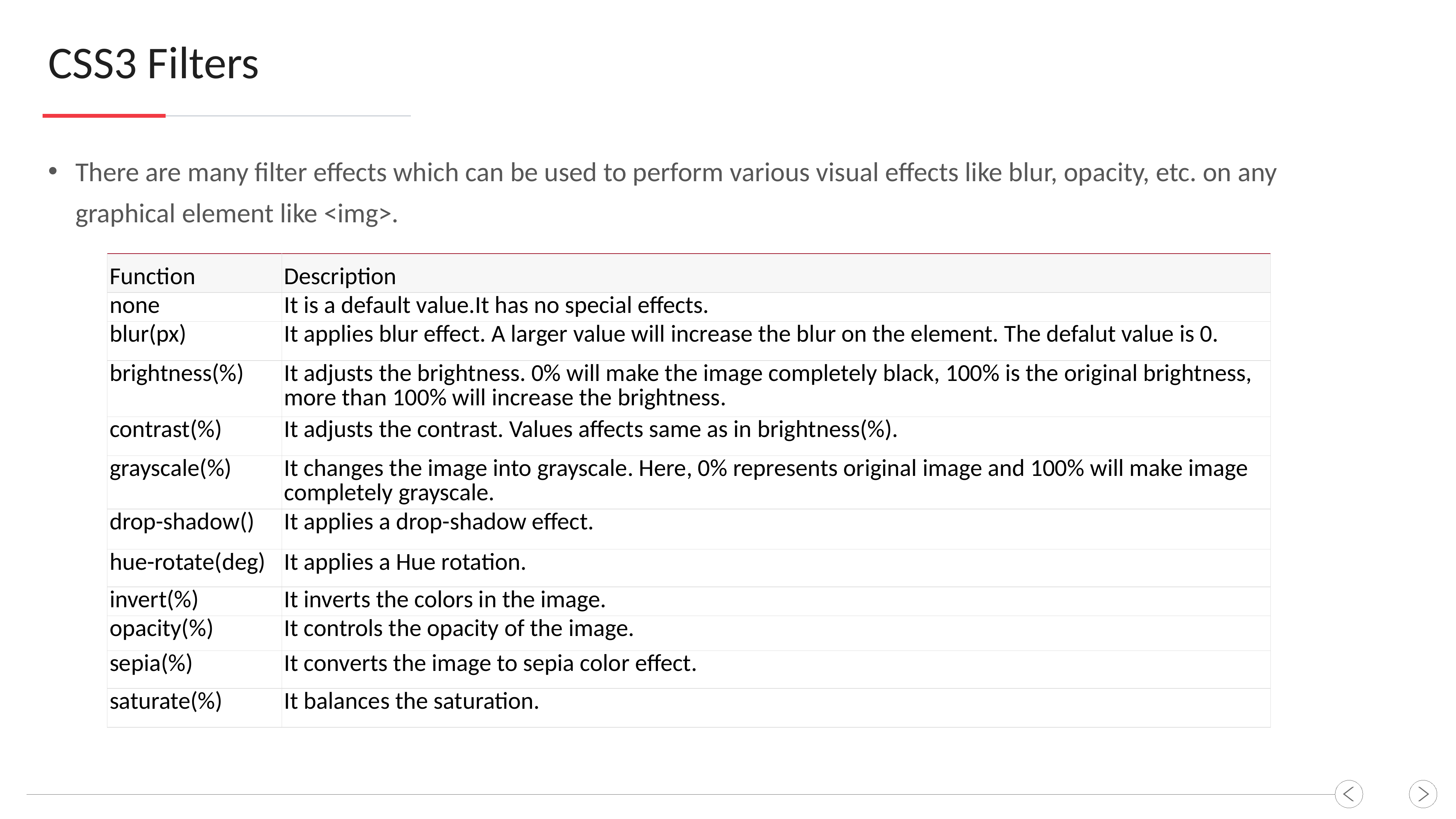

CSS3 Filters
There are many filter effects which can be used to perform various visual effects like blur, opacity, etc. on any graphical element like <img>.
| Function | Description |
| --- | --- |
| none | It is a default value.It has no special effects. |
| blur(px) | It applies blur effect. A larger value will increase the blur on the element. The defalut value is 0. |
| brightness(%) | It adjusts the brightness. 0% will make the image completely black, 100% is the original brightness, more than 100% will increase the brightness. |
| contrast(%) | It adjusts the contrast. Values affects same as in brightness(%). |
| grayscale(%) | It changes the image into grayscale. Here, 0% represents original image and 100% will make image completely grayscale. |
| drop-shadow() | It applies a drop-shadow effect. |
| hue-rotate(deg) | It applies a Hue rotation. |
| invert(%) | It inverts the colors in the image. |
| opacity(%) | It controls the opacity of the image. |
| sepia(%) | It converts the image to sepia color effect. |
| saturate(%) | It balances the saturation. |